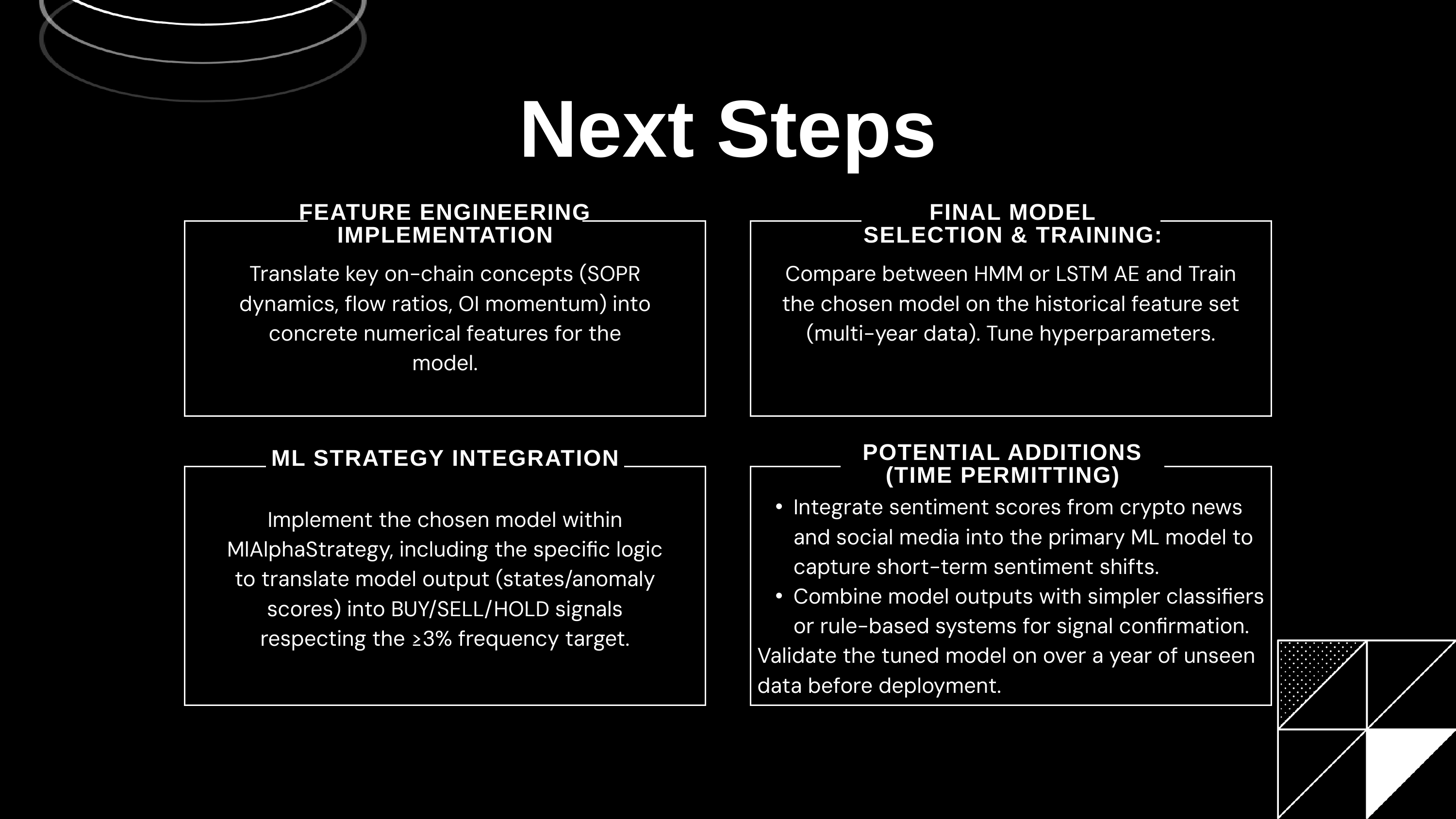

Next Steps

FEATURE ENGINEERING IMPLEMENTATION
FINAL MODEL SELECTION & TRAINING:

Translate key on-chain concepts (SOPR dynamics, flow ratios, OI momentum) into concrete numerical features for the model.
Compare between HMM or LSTM AE and Train the chosen model on the historical feature set (multi-year data). Tune hyperparameters.

POTENTIAL ADDITIONS (TIME PERMITTING)
ML STRATEGY INTEGRATION

Integrate sentiment scores from crypto news and social media into the primary ML model to capture short-term sentiment shifts.
Combine model outputs with simpler classifiers or rule-based systems for signal confirmation.
Validate the tuned model on over a year of unseen data before deployment.
Implement the chosen model within MlAlphaStrategy, including the specific logic to translate model output (states/anomaly scores) into BUY/SELL/HOLD signals respecting the ≥3% frequency target.